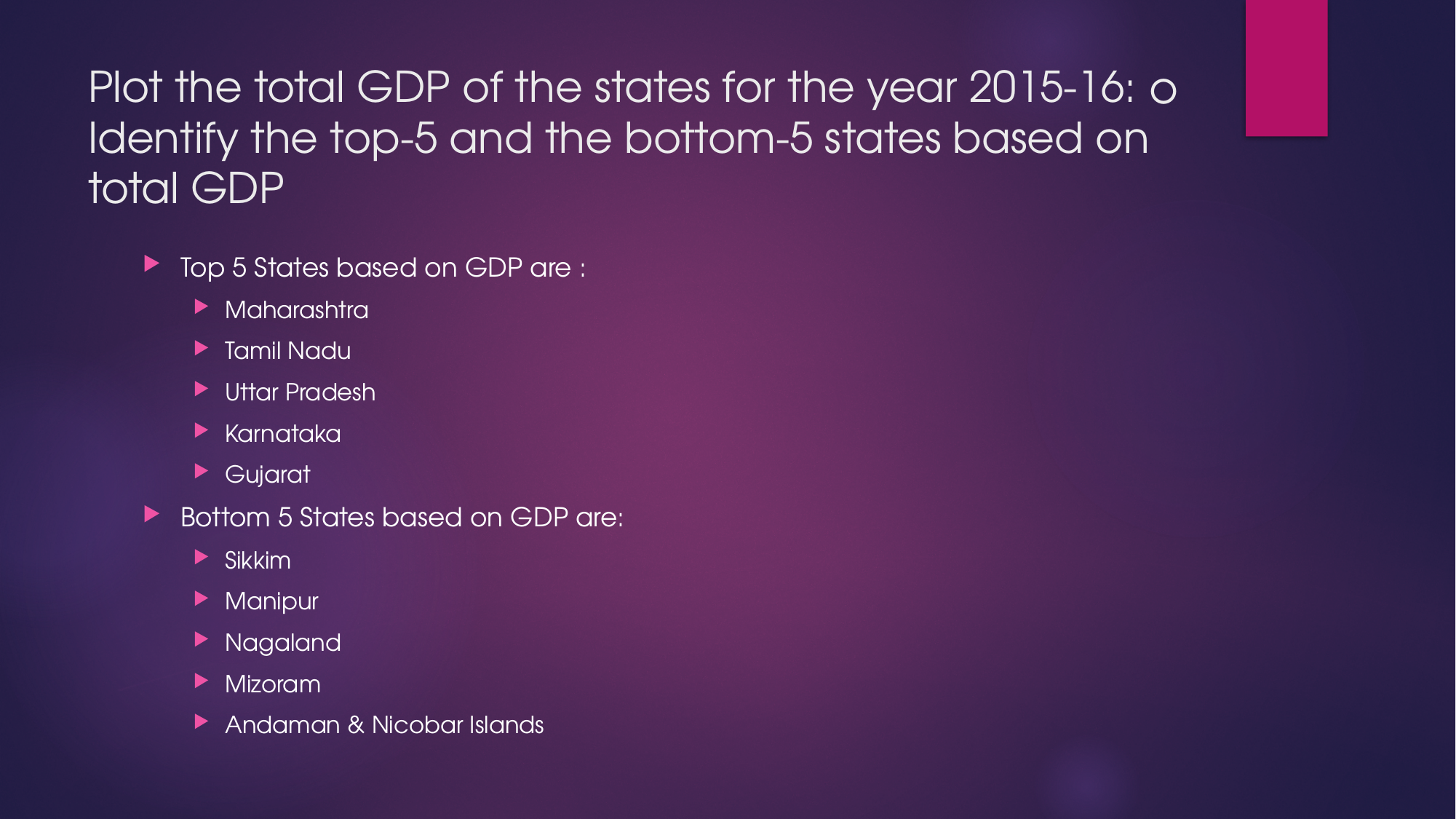

# Plot the total GDP of the states for the year 2015-16: ○ Identify the top-5 and the bottom-5 states based on total GDP
Top 5 States based on GDP are :
Maharashtra
Tamil Nadu
Uttar Pradesh
Karnataka
Gujarat
Bottom 5 States based on GDP are:
Sikkim
Manipur
Nagaland
Mizoram
Andaman & Nicobar Islands